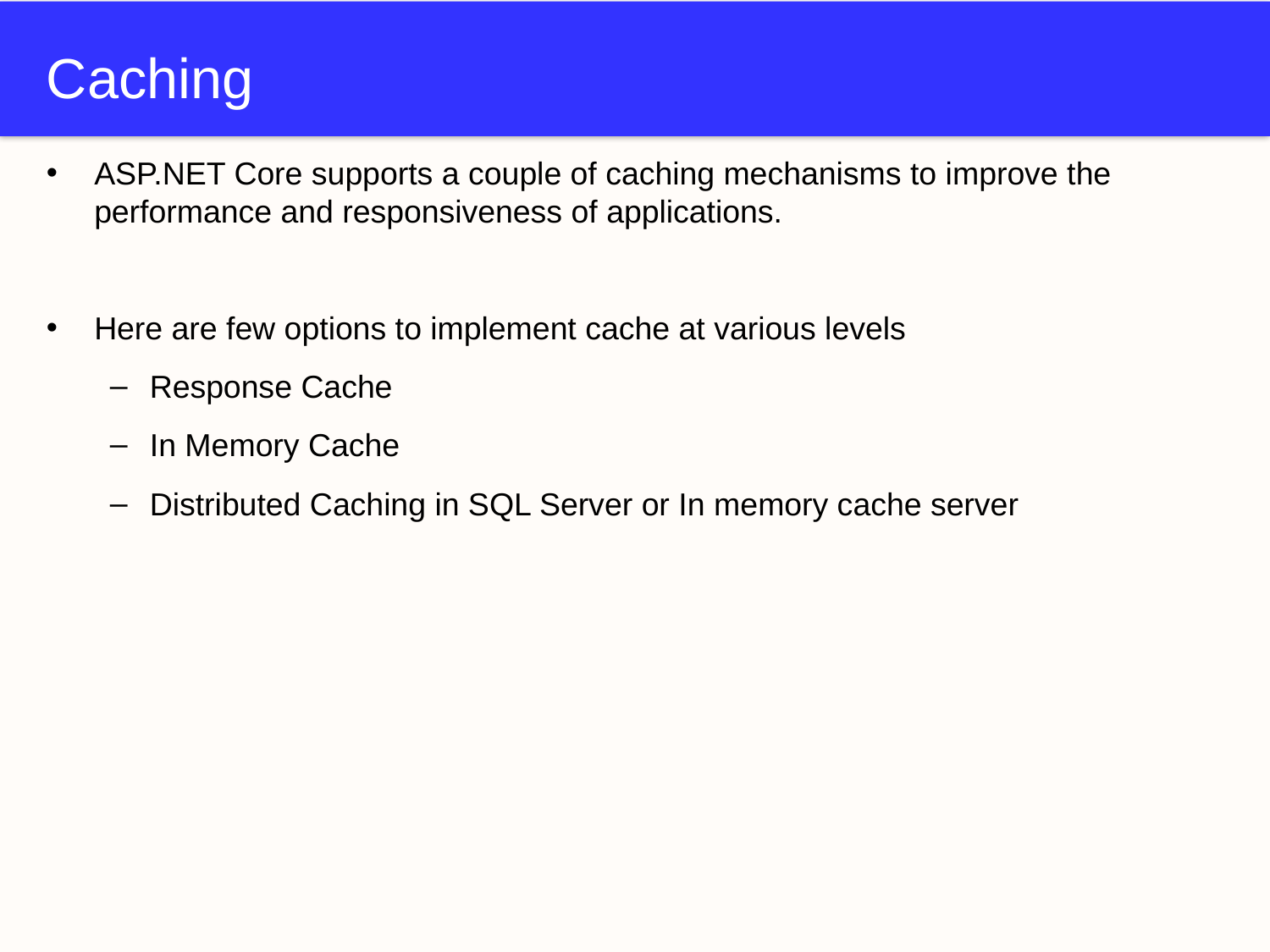

# Caching
ASP.NET Core supports a couple of caching mechanisms to improve the performance and responsiveness of applications.

Here are few options to implement cache at various levels
Response Cache
In Memory Cache
Distributed Caching in SQL Server or In memory cache server